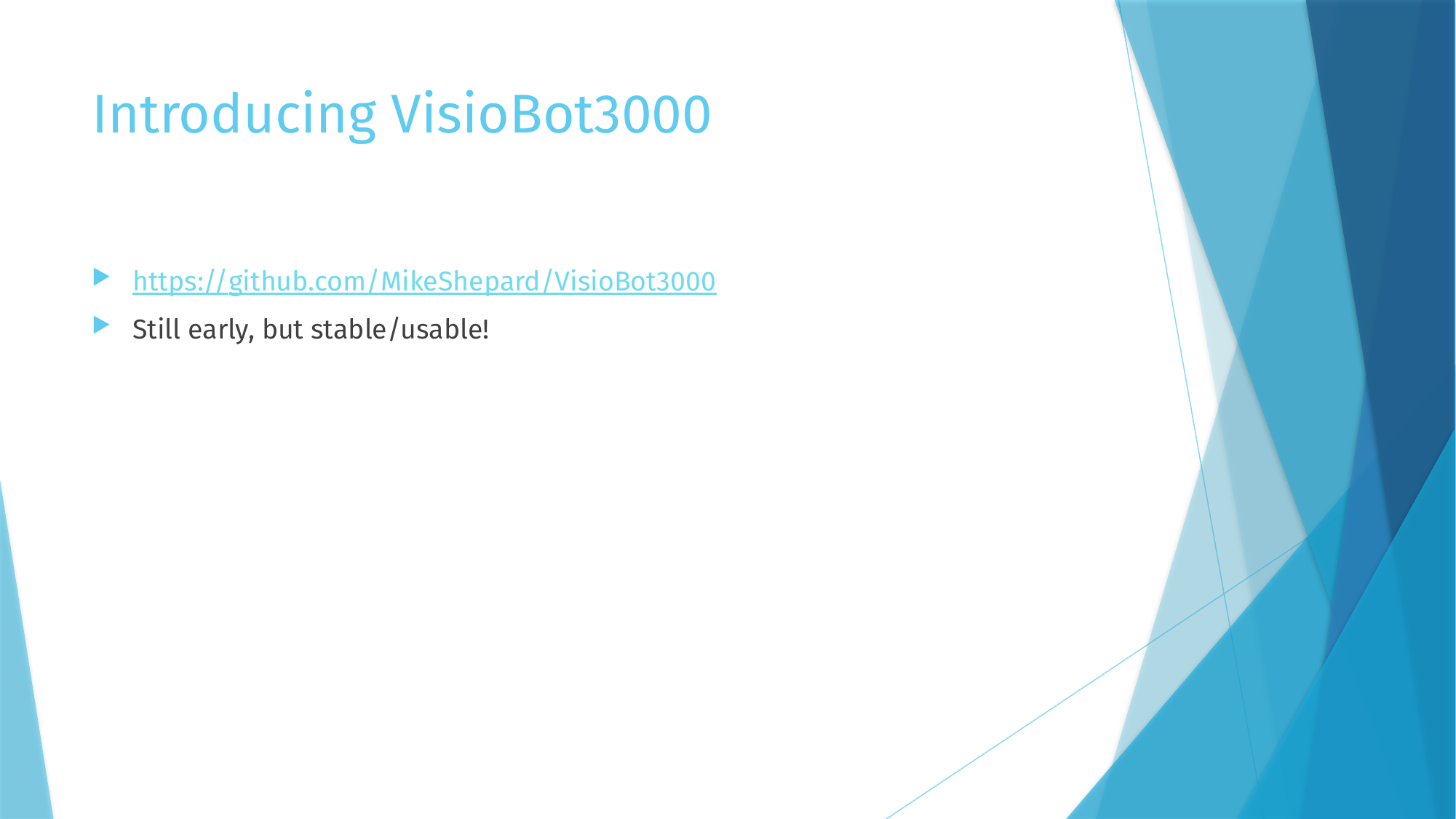

# Introducing VisioBot3000
https://github.com/MikeShepard/VisioBot3000
Still early, but stable/usable!